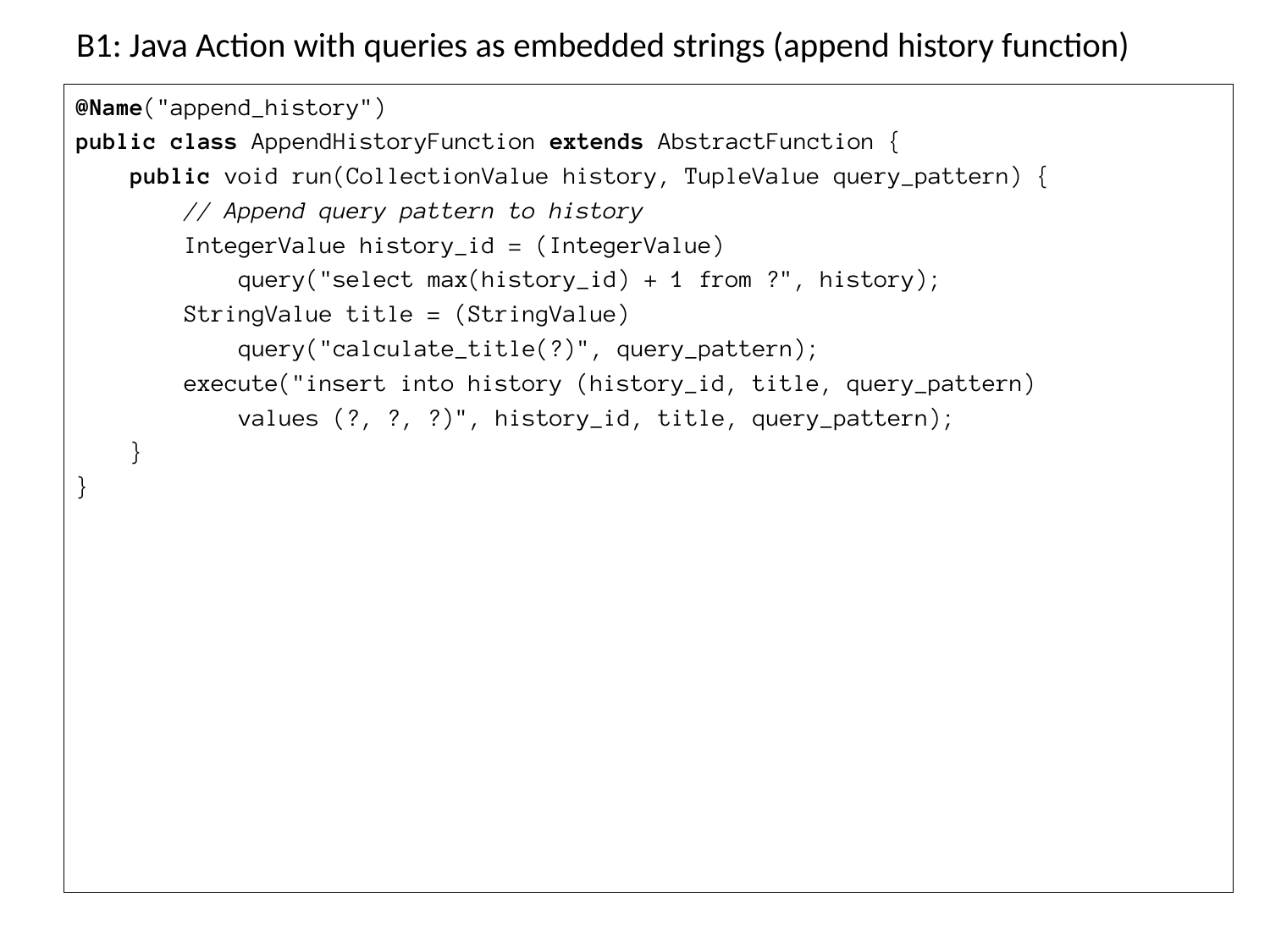

# B1: Java Action with queries as embedded strings (append history function)
@Name("append_history")
public class AppendHistoryFunction extends AbstractFunction {
    public void run(CollectionValue history, TupleValue query_pattern) {
        // Append query pattern to history
        IntegerValue history_id = (IntegerValue)
            query("select max(history_id) + 1 from ?", history);
        StringValue title = (StringValue)
            query("calculate_title(?)", query_pattern);
        execute("insert into history (history_id, title, query_pattern)
            values (?, ?, ?)", history_id, title, query_pattern);
    }
}